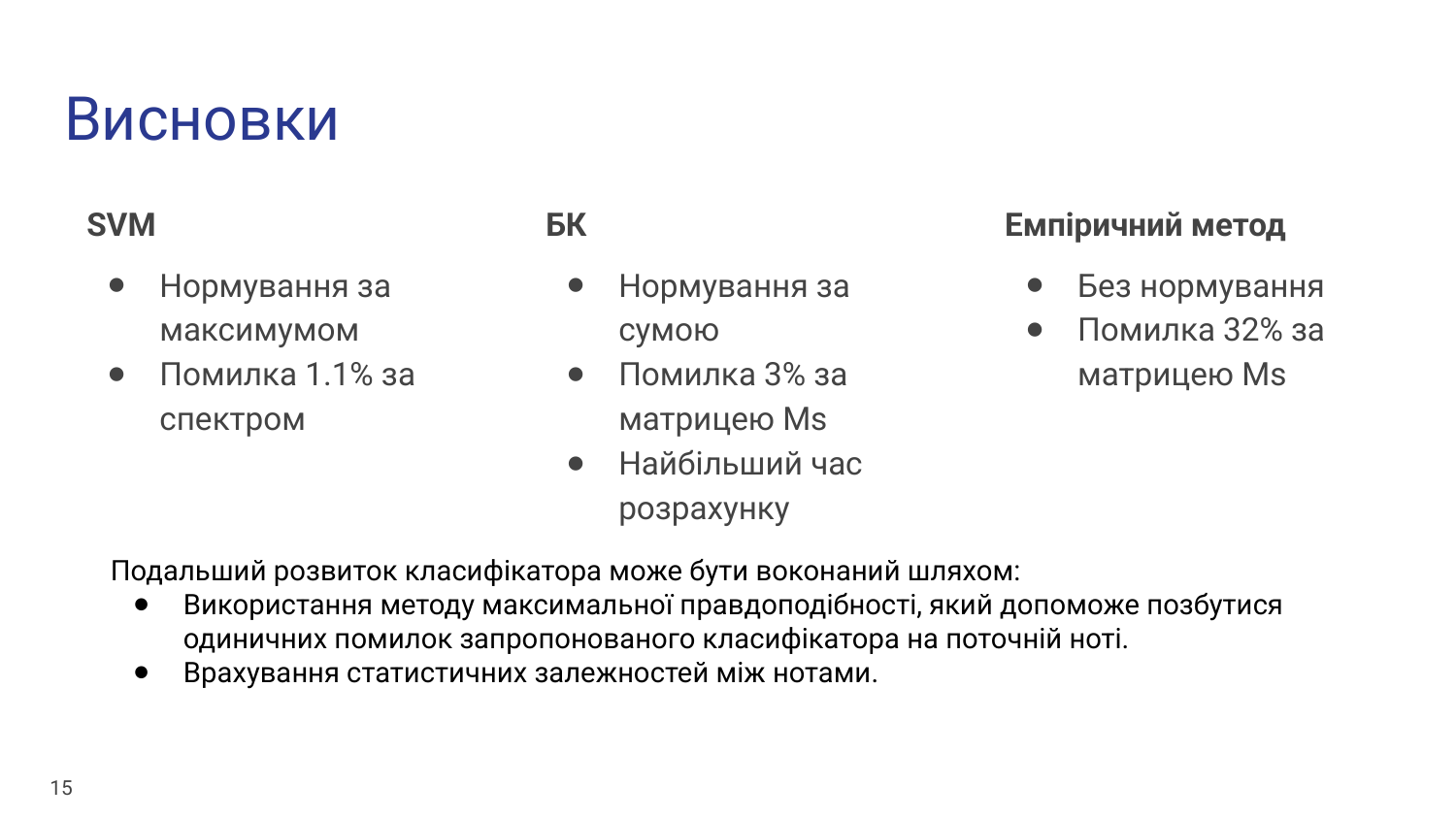

# Висновки
SVM
Нормування за максимумом
Помилка 1.1% за спектром

БК
Нормування за сумою
Помилка 3% за матрицею Ms
Найбільший час розрахунку
Емпіричний метод
Без нормування
Помилка 32% за матрицею Мs
Подальший розвиток класифікатора може бути воконаний шляхом:
Використання методу максимальної правдоподібності, який допоможе позбутися одиничних помилок запропонованого класифікатора на поточній ноті.
Врахування статистичних залежностей між нотами.

15